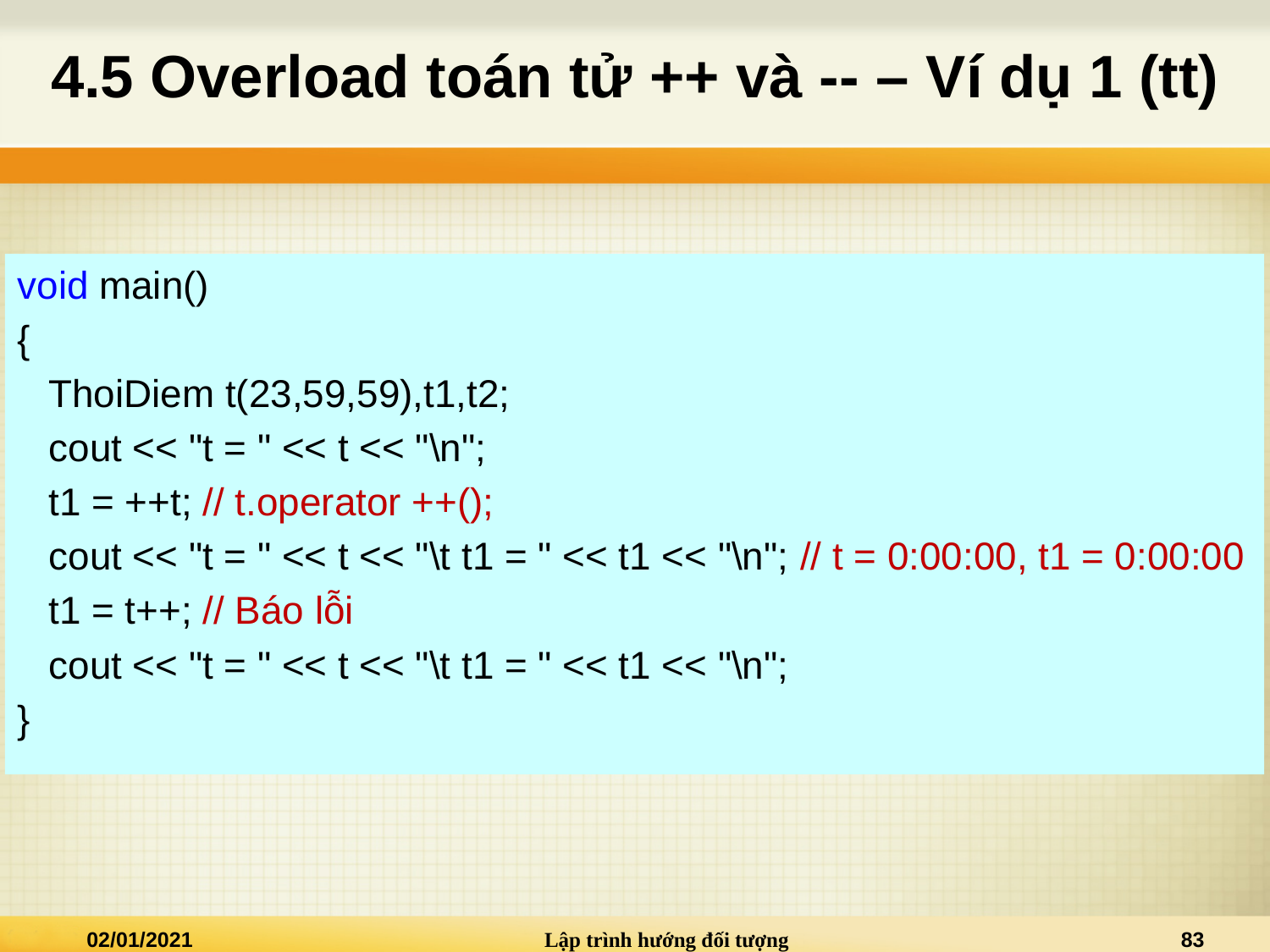

# 4.5 Overload toán tử ++ và -- – Ví dụ 1 (tt)
void main()
{
	ThoiDiem t(23,59,59),t1,t2;
	cout << "t = " << t << "\n";
	t1 = ++t; // t.operator ++();
	cout << "t = " << t << "\t t1 = " << t1 << "\n"; // t = 0:00:00, t1 = 0:00:00
	t1 = t++; // Báo lỗi
	cout << "t = " << t << "\t t1 = " << t1 << "\n";
}
02/01/2021
Lập trình hướng đối tượng
83